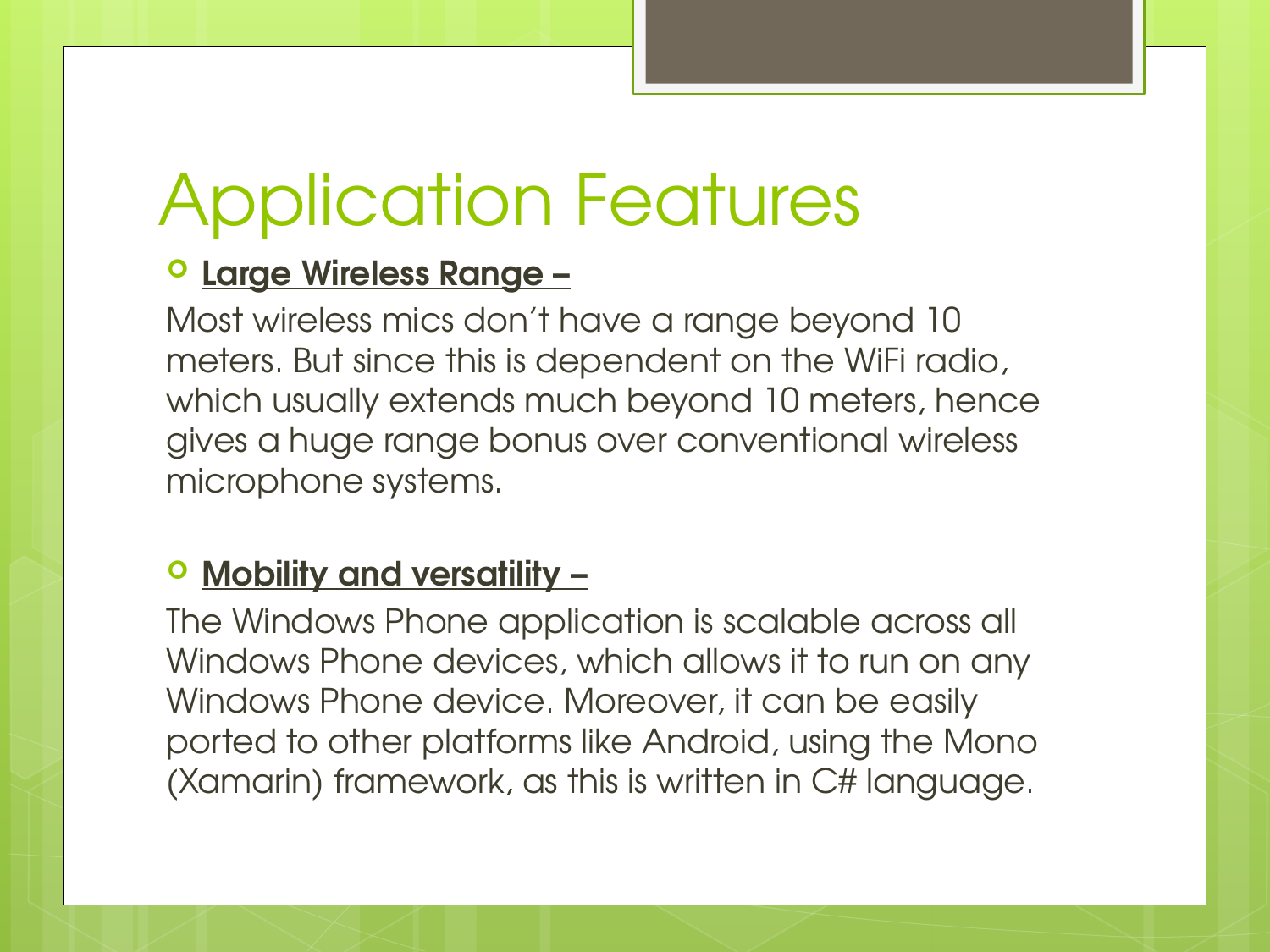

# Application Features
Large Wireless Range –
Most wireless mics don’t have a range beyond 10 meters. But since this is dependent on the WiFi radio, which usually extends much beyond 10 meters, hence gives a huge range bonus over conventional wireless microphone systems.

Mobility and versatility –
The Windows Phone application is scalable across all Windows Phone devices, which allows it to run on any Windows Phone device. Moreover, it can be easily ported to other platforms like Android, using the Mono (Xamarin) framework, as this is written in C# language.